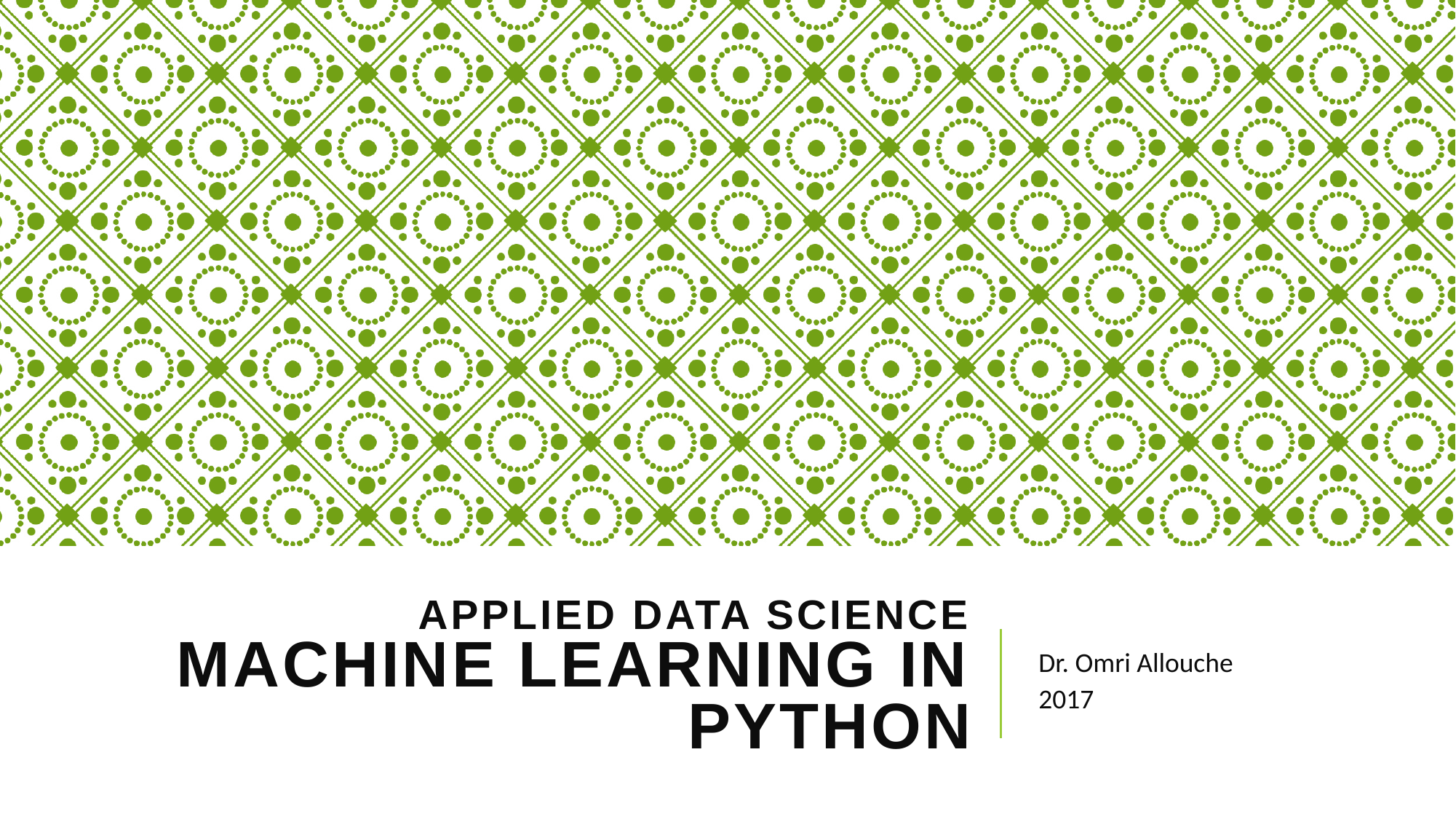

# Applied Data Science Machine Learning in Python
Dr. Omri Allouche
2017